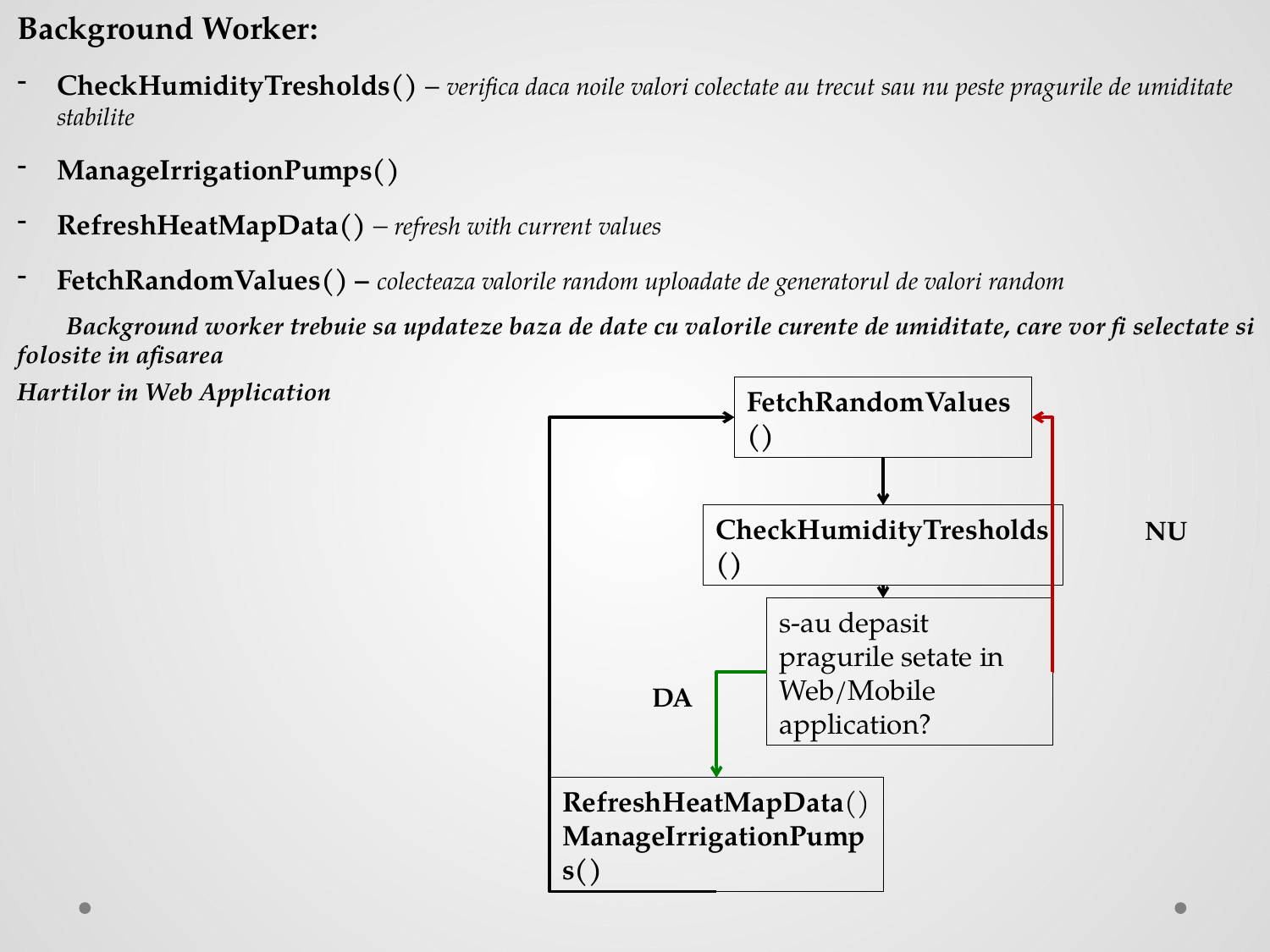

Background Worker:
CheckHumidityTresholds() – verifica daca noile valori colectate au trecut sau nu peste pragurile de umiditate stabilite
ManageIrrigationPumps()
RefreshHeatMapData() – refresh with current values
FetchRandomValues() – colecteaza valorile random uploadate de generatorul de valori random
        Background worker trebuie sa updateze baza de date cu valorile curente de umiditate, care vor fi selectate si folosite in afisarea
Hartilor in Web Application
FetchRandomValues()
CheckHumidityTresholds()
NU
s-au depasit pragurile setate in Web/Mobile application?
DA
RefreshHeatMapData()
ManageIrrigationPumps()